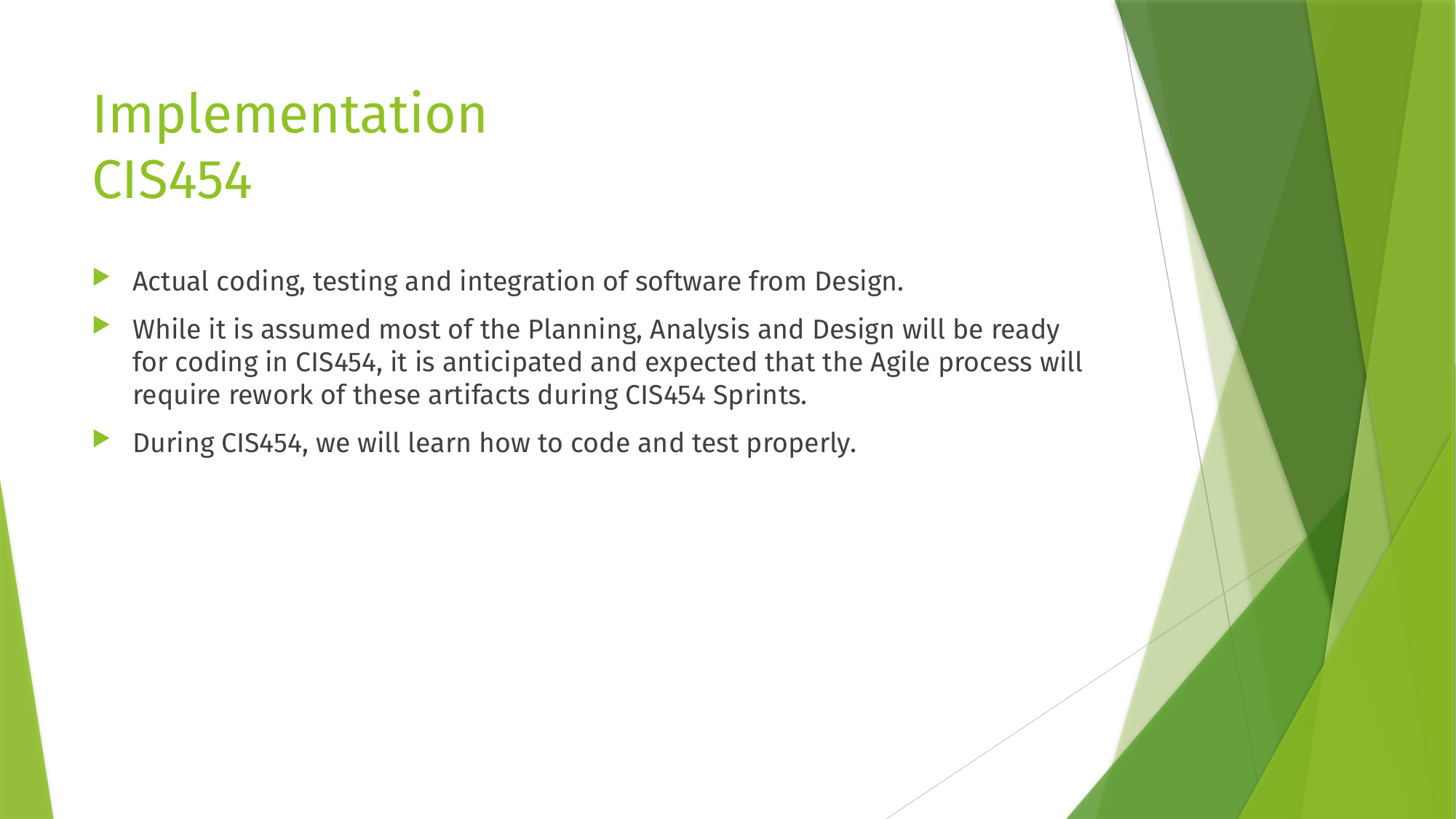

# Implementation CIS454
Actual coding, testing and integration of software from Design.
While it is assumed most of the Planning, Analysis and Design will be ready for coding in CIS454, it is anticipated and expected that the Agile process will require rework of these artifacts during CIS454 Sprints.
During CIS454, we will learn how to code and test properly.